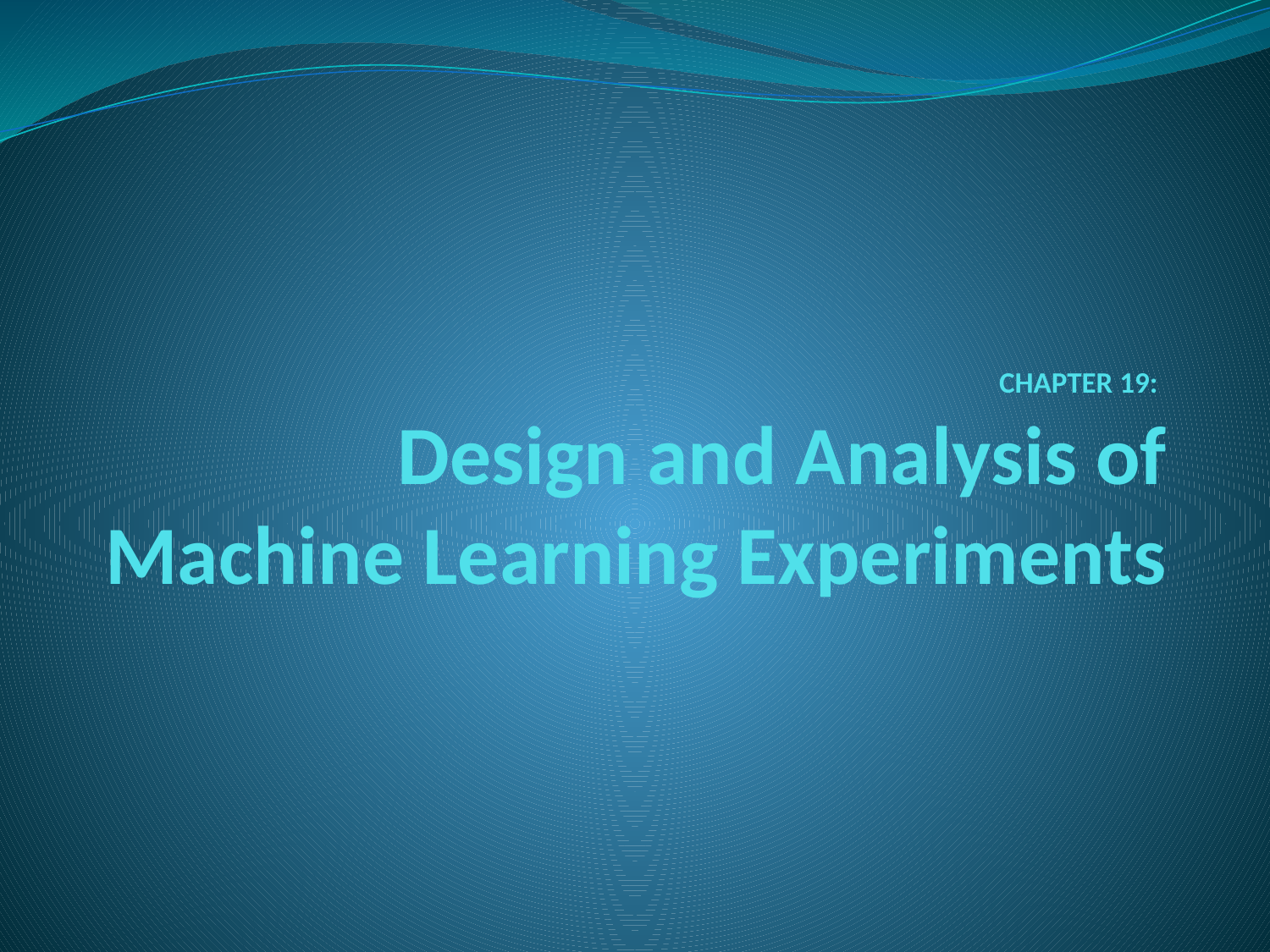

# CHAPTER 19: Design and Analysis of Machine Learning Experiments